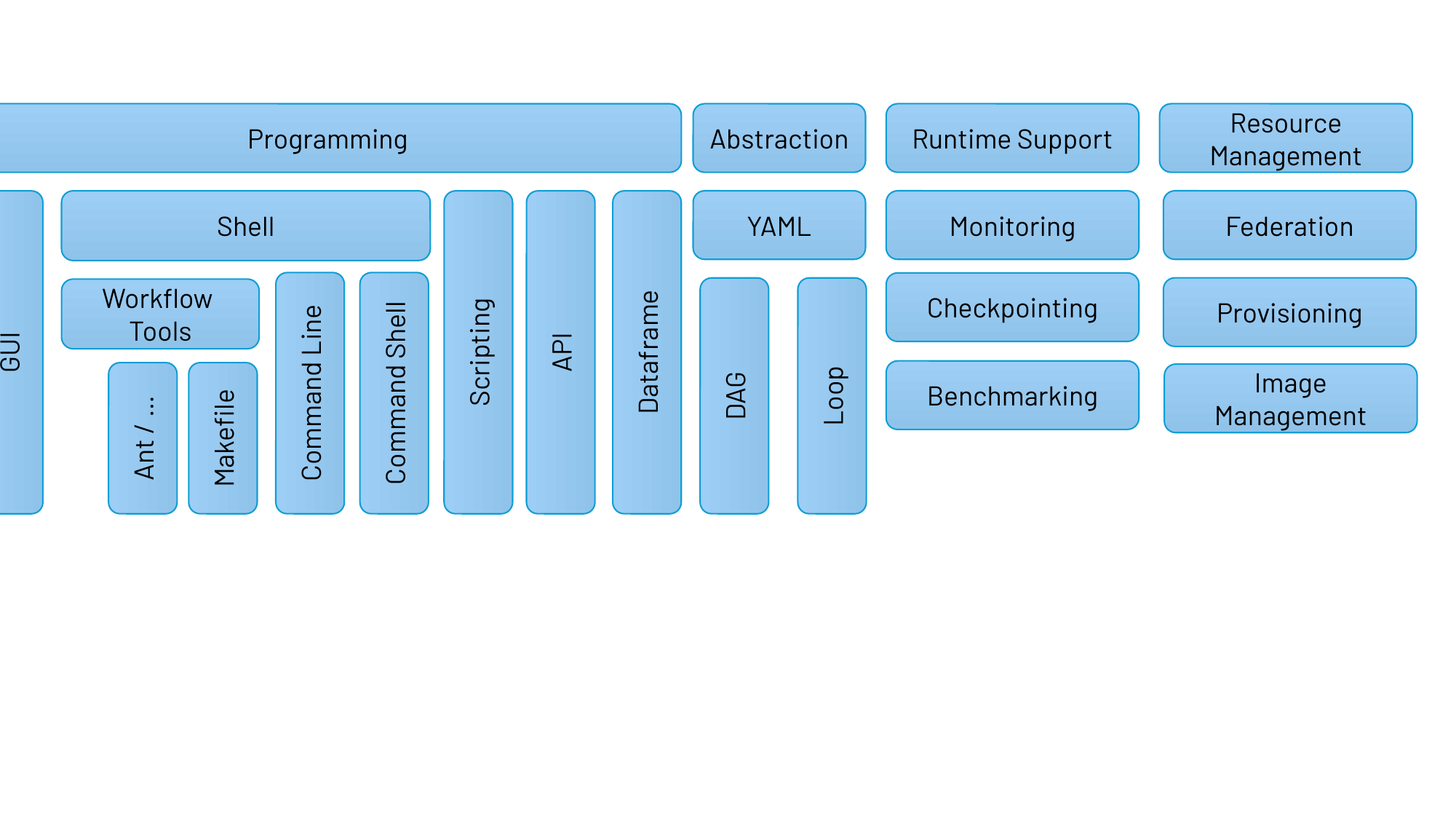

Programming
Abstraction
Runtime Support
Resource Management
Federation
Shell
YAML
Monitoring
Checkpointing
Provisioning
Workflow
Tools
GUI
Scripting
API
Dataframe
Command Line
Command Shell
Benchmarking
Loop
DAG
Image
Management
Ant / …
Makefile